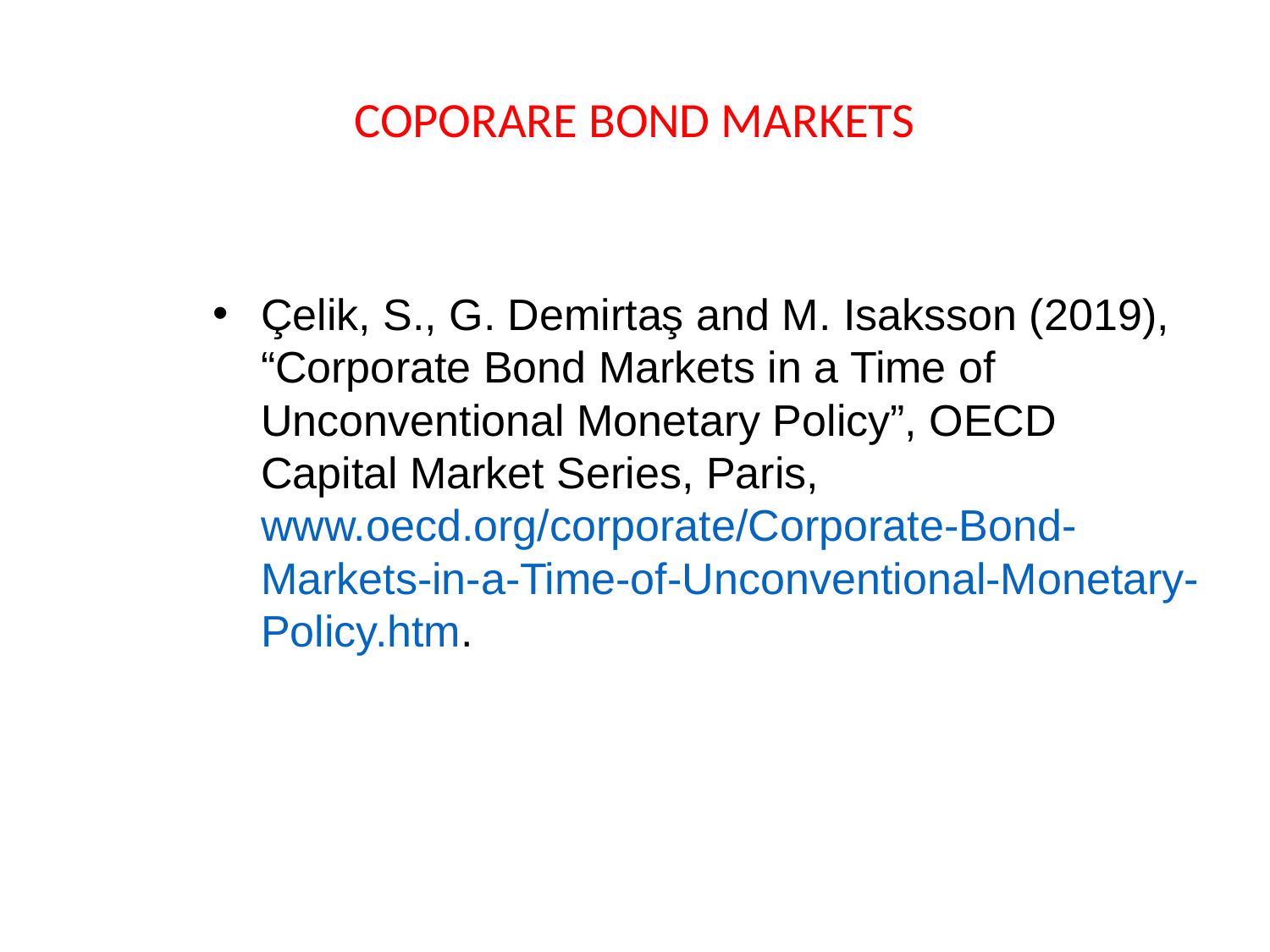

# COPORARE BOND MARKETS
Çelik, S., G. Demirtaş and M. Isaksson (2019), “Corporate Bond Markets in a Time of Unconventional Monetary Policy”, OECD Capital Market Series, Paris, www.oecd.org/corporate/Corporate-Bond-Markets-in-a-Time-of-Unconventional-Monetary-Policy.htm.